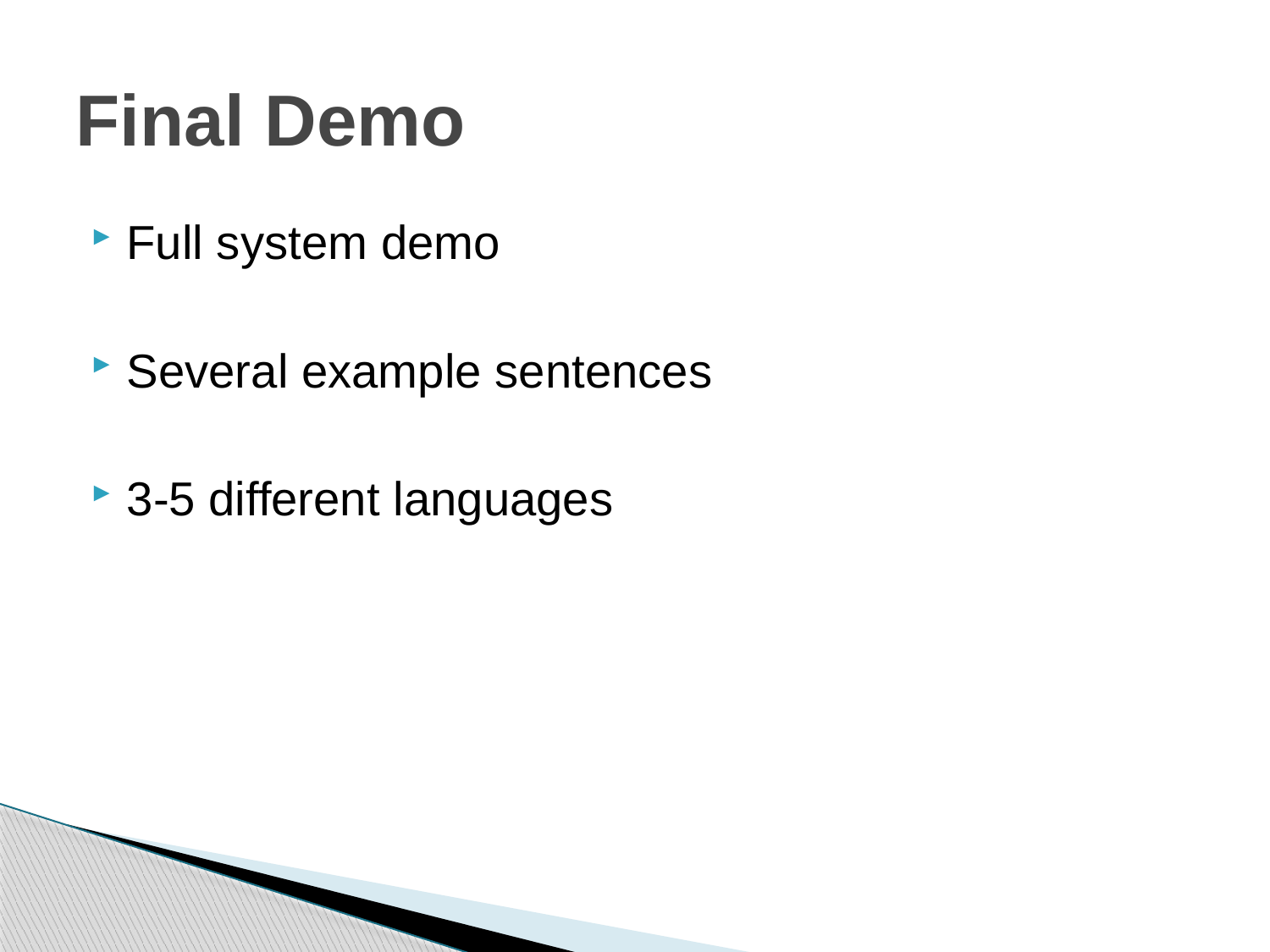

# Final Demo
Full system demo

Several example sentences

3-5 different languages